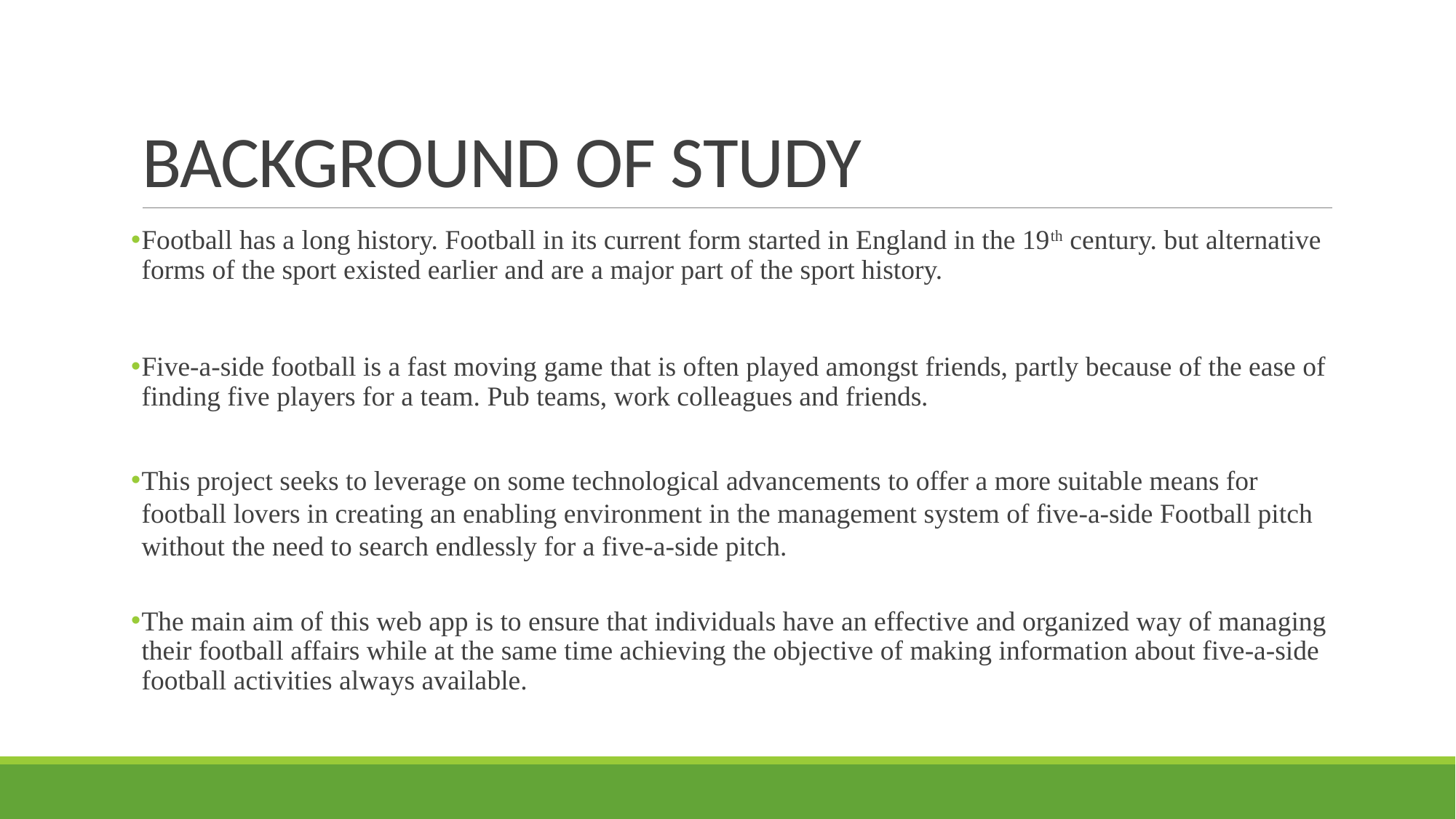

# BACKGROUND OF STUDY
Football has a long history. Football in its current form started in England in the 19th century. but alternative forms of the sport existed earlier and are a major part of the sport history.

Five-a-side football is a fast moving game that is often played amongst friends, partly because of the ease of finding five players for a team. Pub teams, work colleagues and friends.

This project seeks to leverage on some technological advancements to offer a more suitable means for football lovers in creating an enabling environment in the management system of five-a-side Football pitch without the need to search endlessly for a five-a-side pitch.

The main aim of this web app is to ensure that individuals have an effective and organized way of managing their football affairs while at the same time achieving the objective of making information about five-a-side football activities always available.